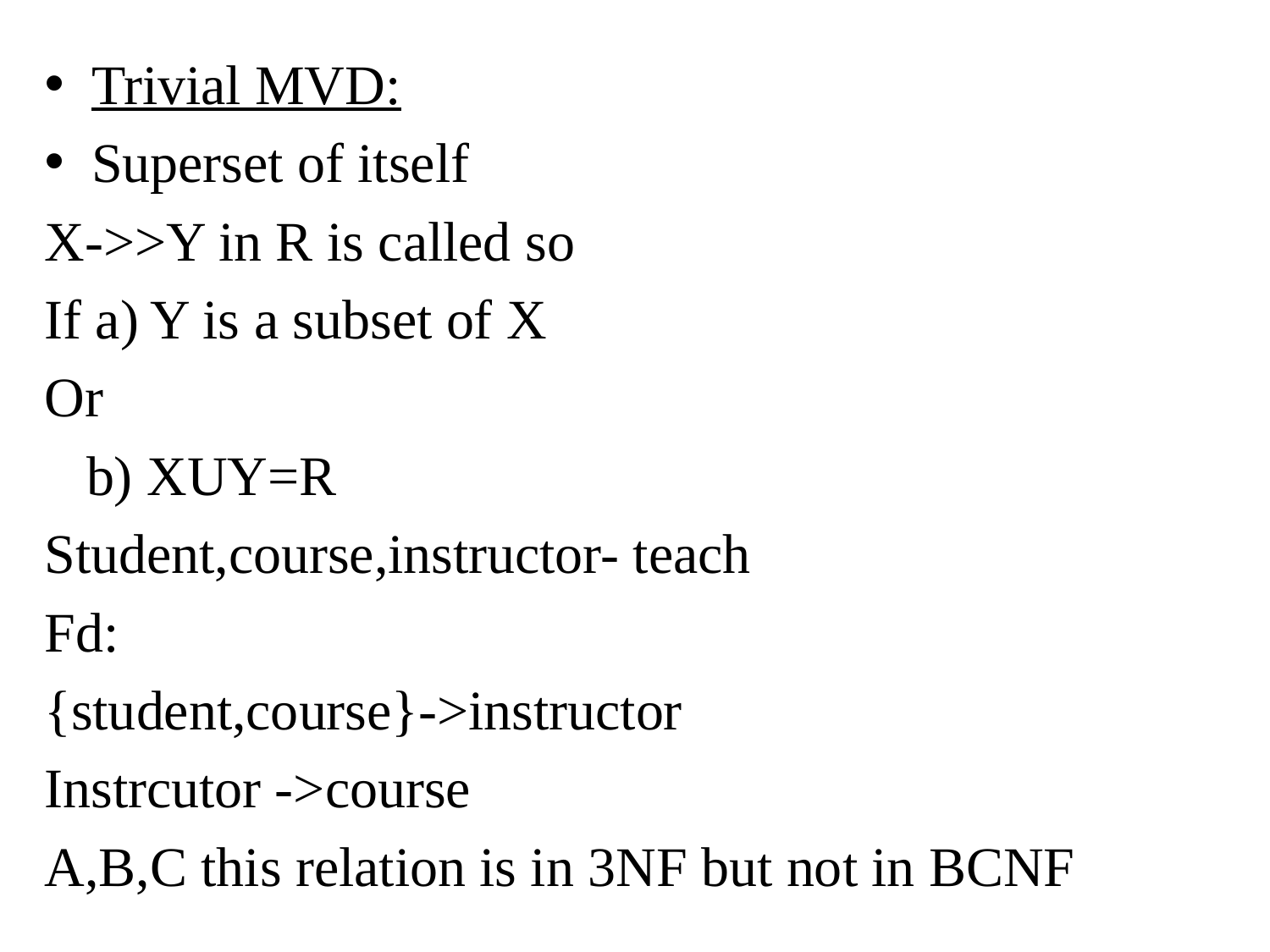

Trivial MVD:
Superset of itself
X->>Y in R is called so
If a) Y is a subset of X
Or
   b) XUY=R
Student,course,instructor- teach
Fd:
{student,course}->instructor
Instrcutor ->course
A,B,C this relation is in 3NF but not in BCNF